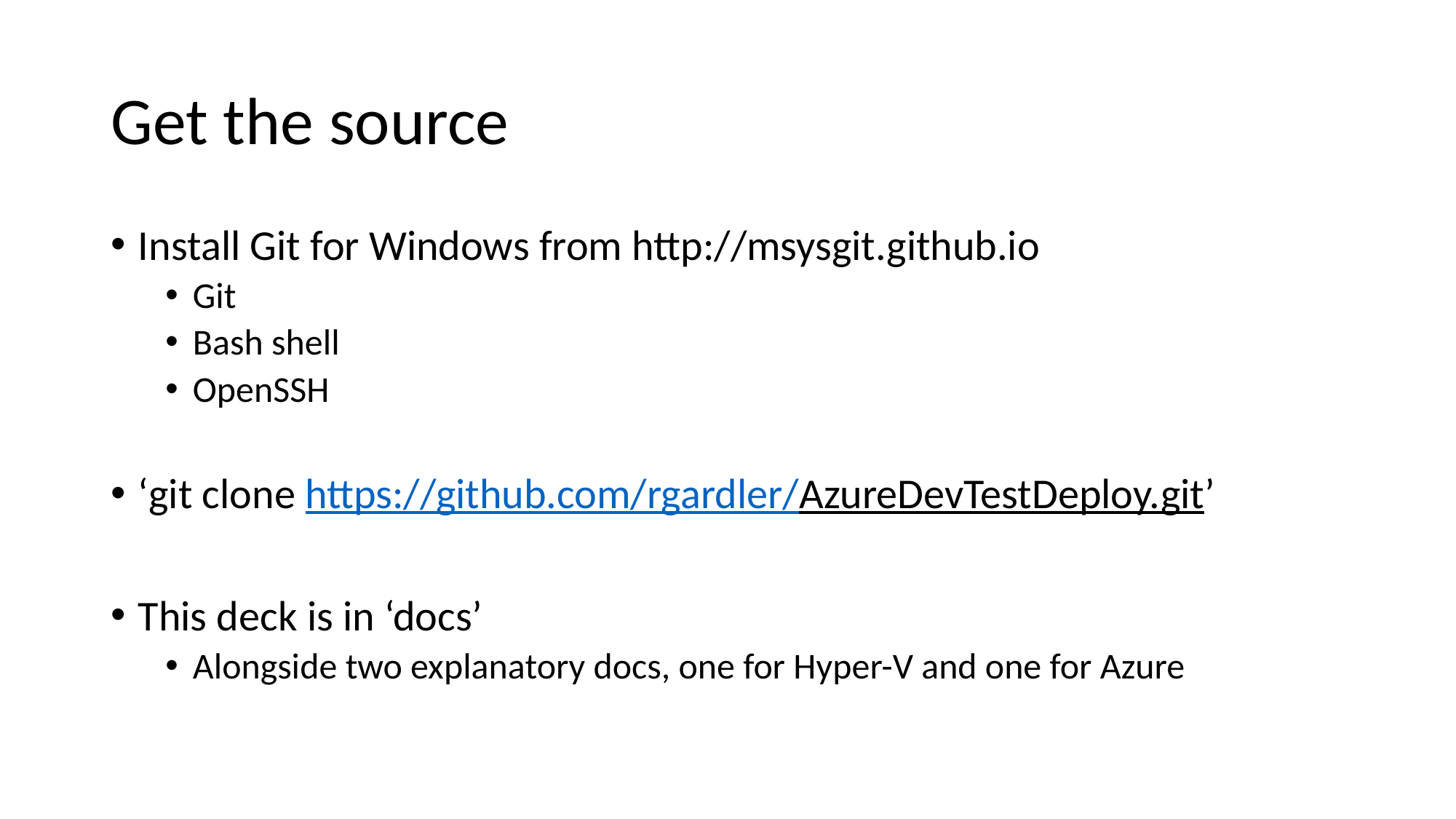

# Get the source
Install Git for Windows from http://msysgit.github.io
Git
Bash shell
OpenSSH

‘git clone https://github.com/rgardler/AzureDevTestDeploy.git’

This deck is in ‘docs’
Alongside two explanatory docs, one for Hyper-V and one for Azure